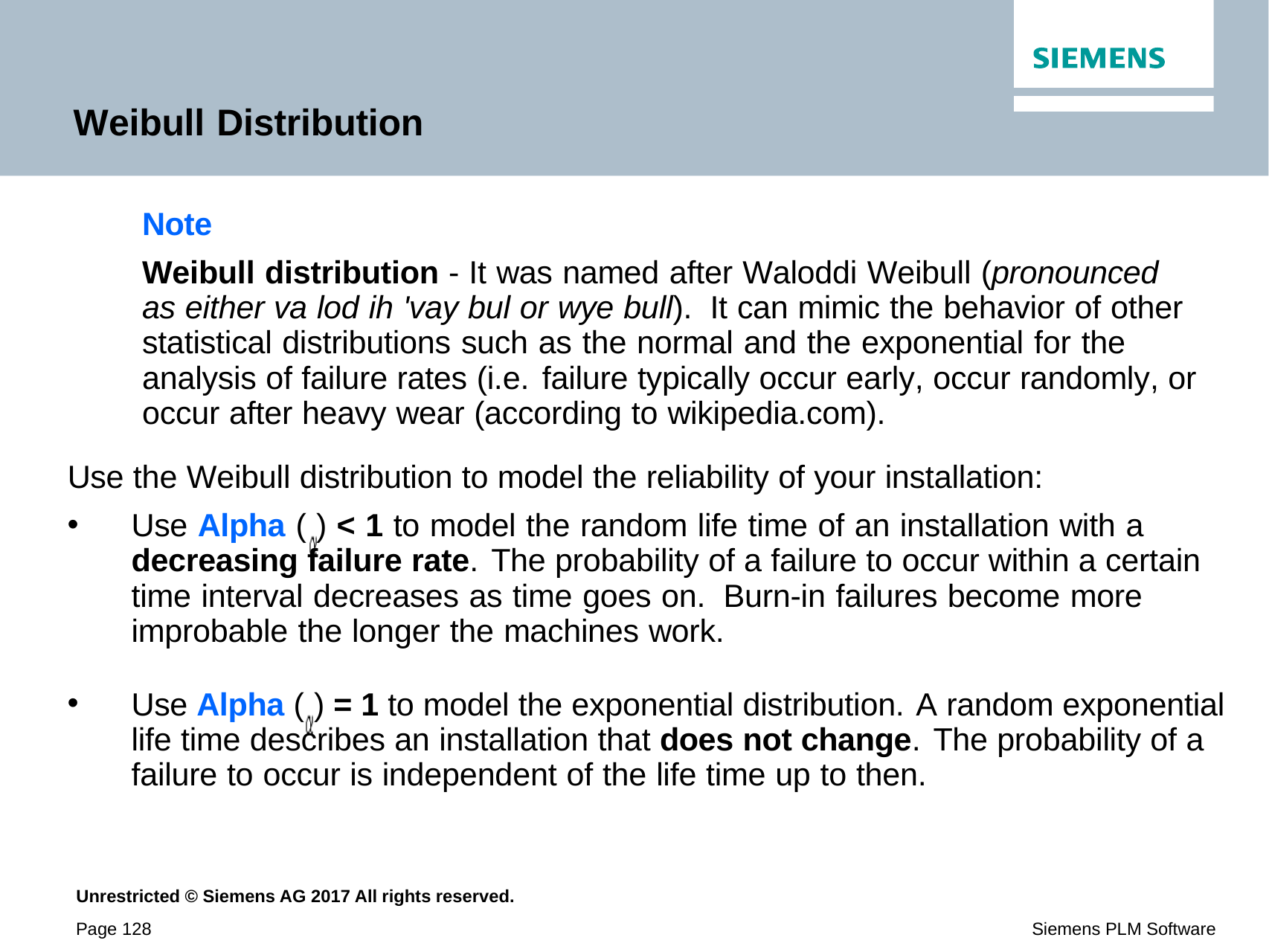

# Weibull Distribution
Note
Weibull distribution - It was named after Waloddi Weibull (pronounced as either va lod ih 'vay bul or wye bull).  It can mimic the behavior of other statistical distributions such as the normal and the exponential for the
analysis of failure rates (i.e. failure typically occur early, occur randomly, or occur after heavy wear (according to wikipedia.com).
Use the Weibull distribution to model the reliability of your installation:
Use Alpha ( ) < 1 to model the random life time of an installation with a decreasing failure rate. The probability of a failure to occur within a certain time interval decreases as time goes on.  Burn-in failures become more improbable the longer the machines work.

Use Alpha ( ) = 1 to model the exponential distribution. A random exponential life time describes an installation that does not change. The probability of a failure to occur is independent of the life time up to then.